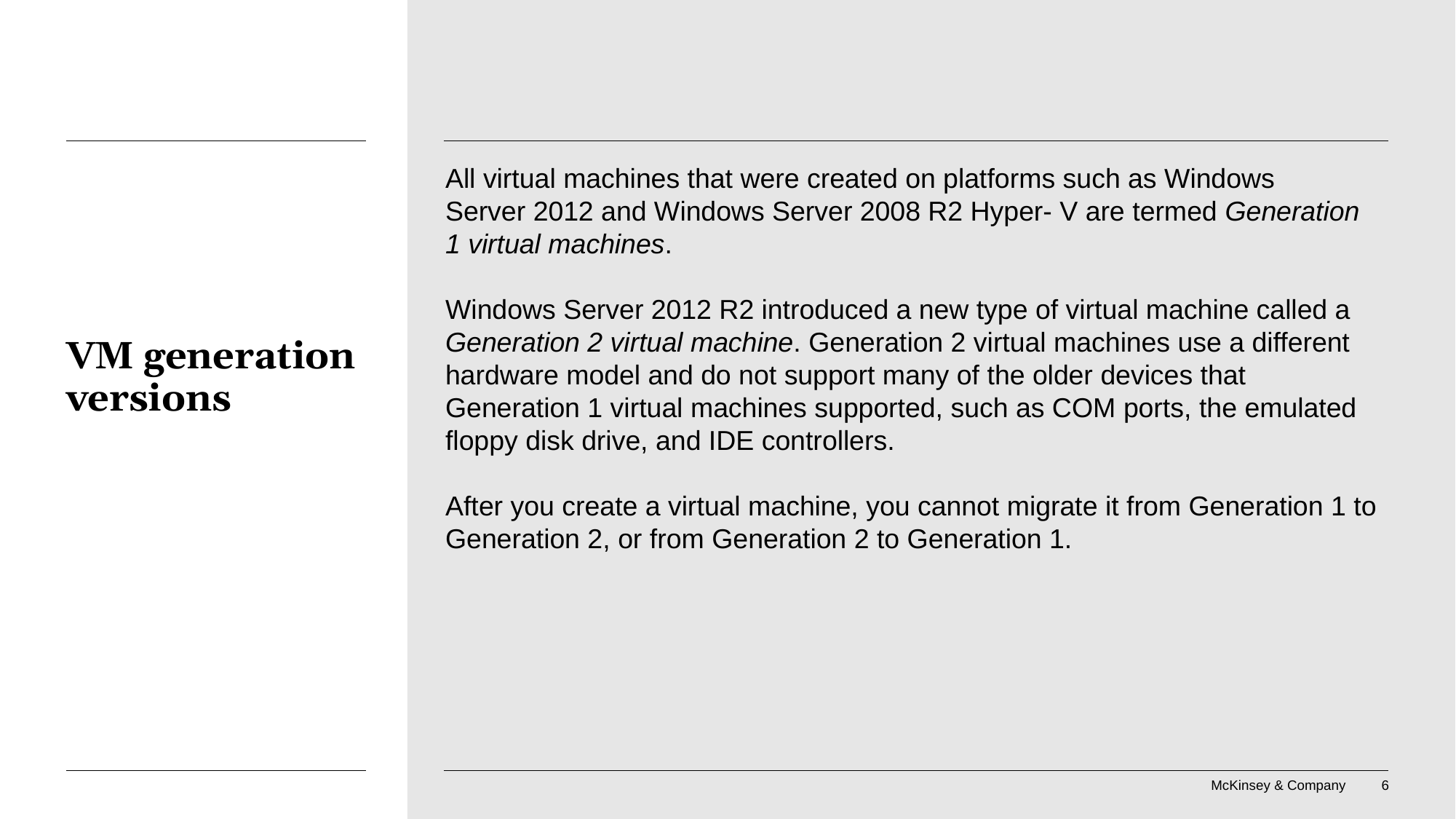

All virtual machines that were created on platforms such as Windows
Server 2012 and Windows Server 2008 R2 Hyper- V are termed Generation 1 virtual machines.

Windows Server 2012 R2 introduced a new type of virtual machine called a Generation 2 virtual machine. Generation 2 virtual machines use a different
hardware model and do not support many of the older devices that Generation 1 virtual machines supported, such as COM ports, the emulated
floppy disk drive, and IDE controllers.

After you create a virtual machine, you cannot migrate it from Generation 1 to Generation 2, or from Generation 2 to Generation 1.
# VM generation versions